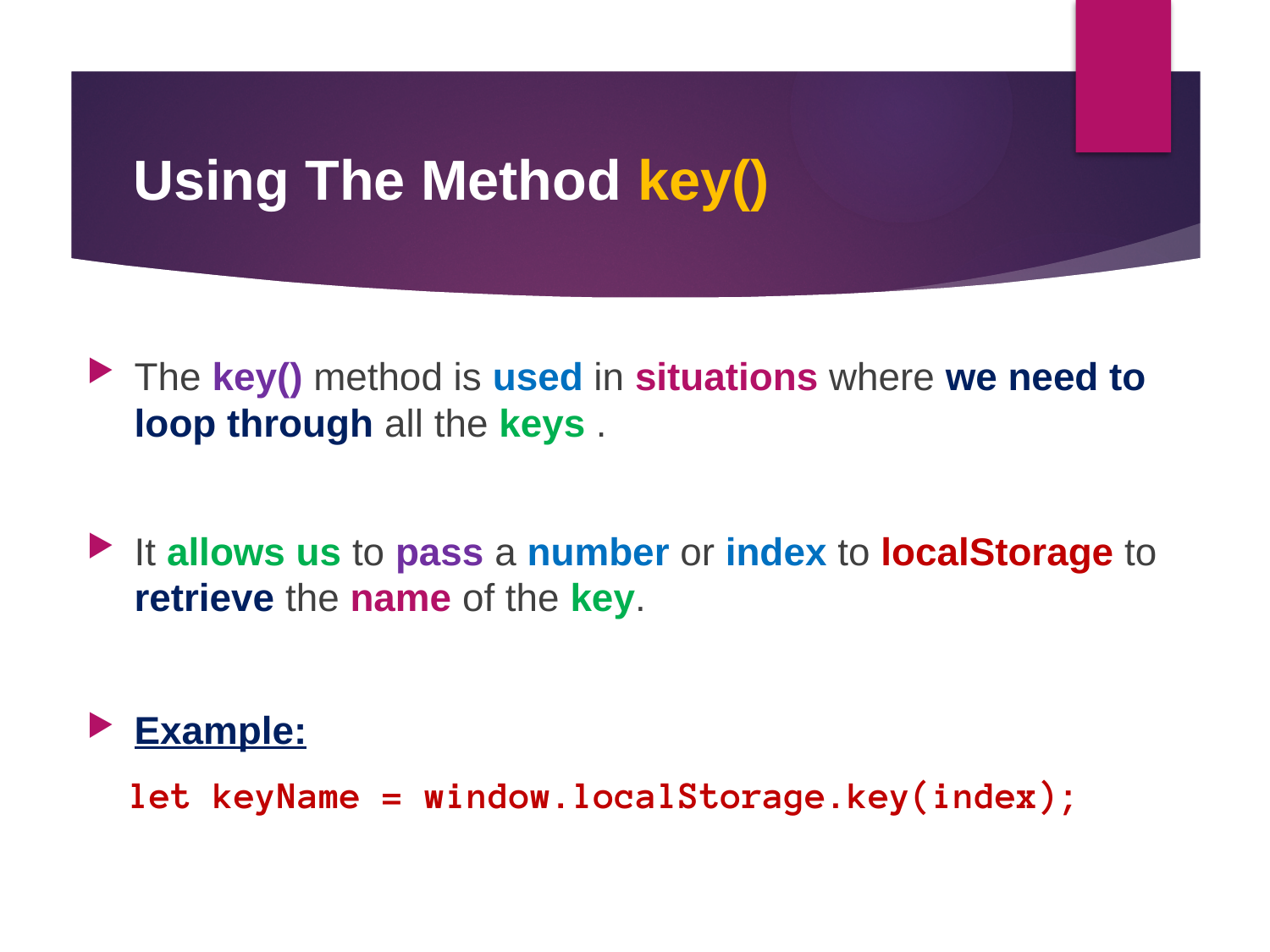

#
Using The Method key()
The key() method is used in situations where we need to loop through all the keys .

It allows us to pass a number or index to localStorage to retrieve the name of the key.

Example:
  let keyName = window.localStorage.key(index);